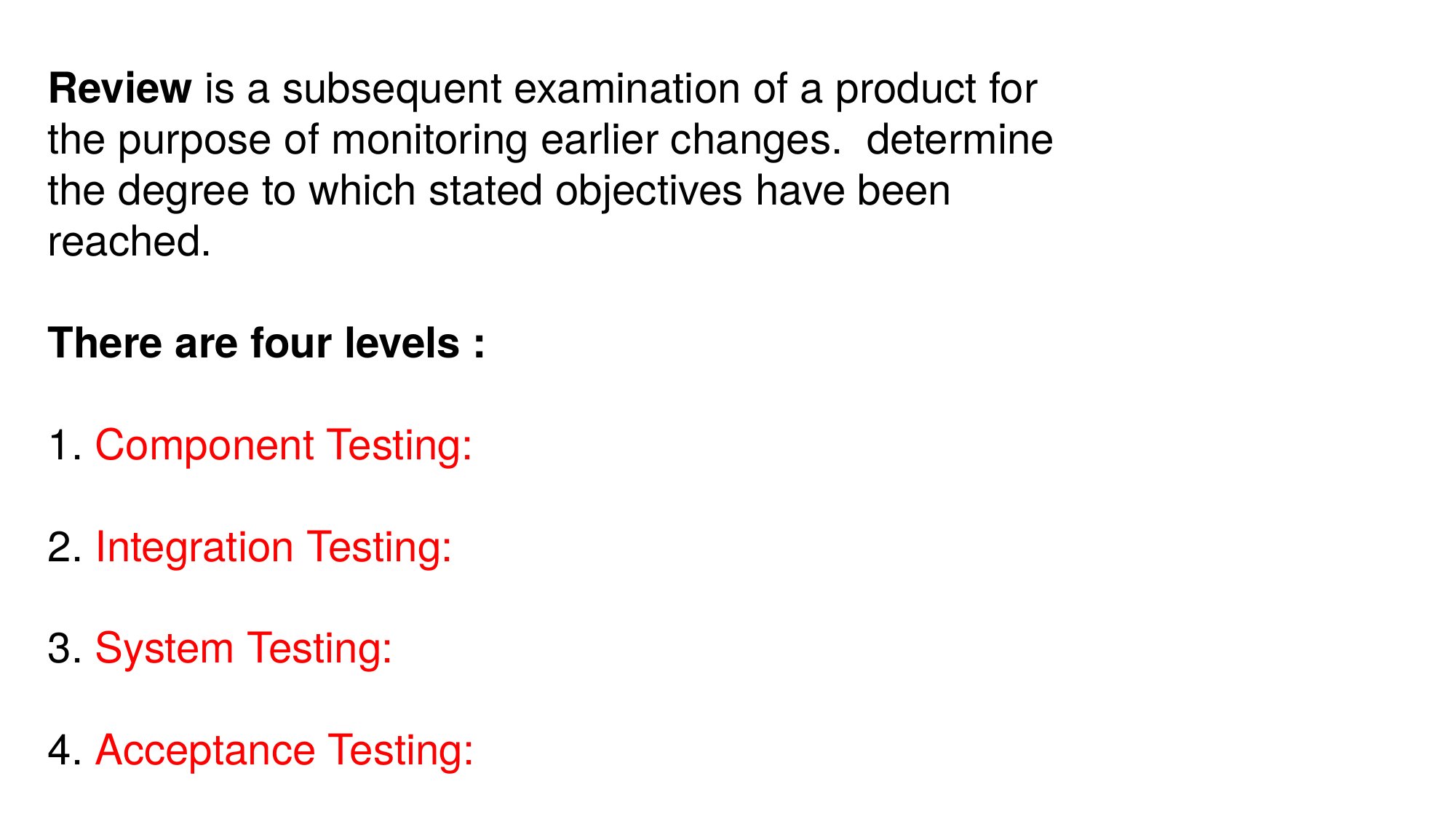

Review is a subsequent examination of a product for the purpose of monitoring earlier changes.  determine the degree to which stated objectives have been reached.
There are four levels :
1. Component Testing:
2. Integration Testing:
3. System Testing:
4. Acceptance Testing: